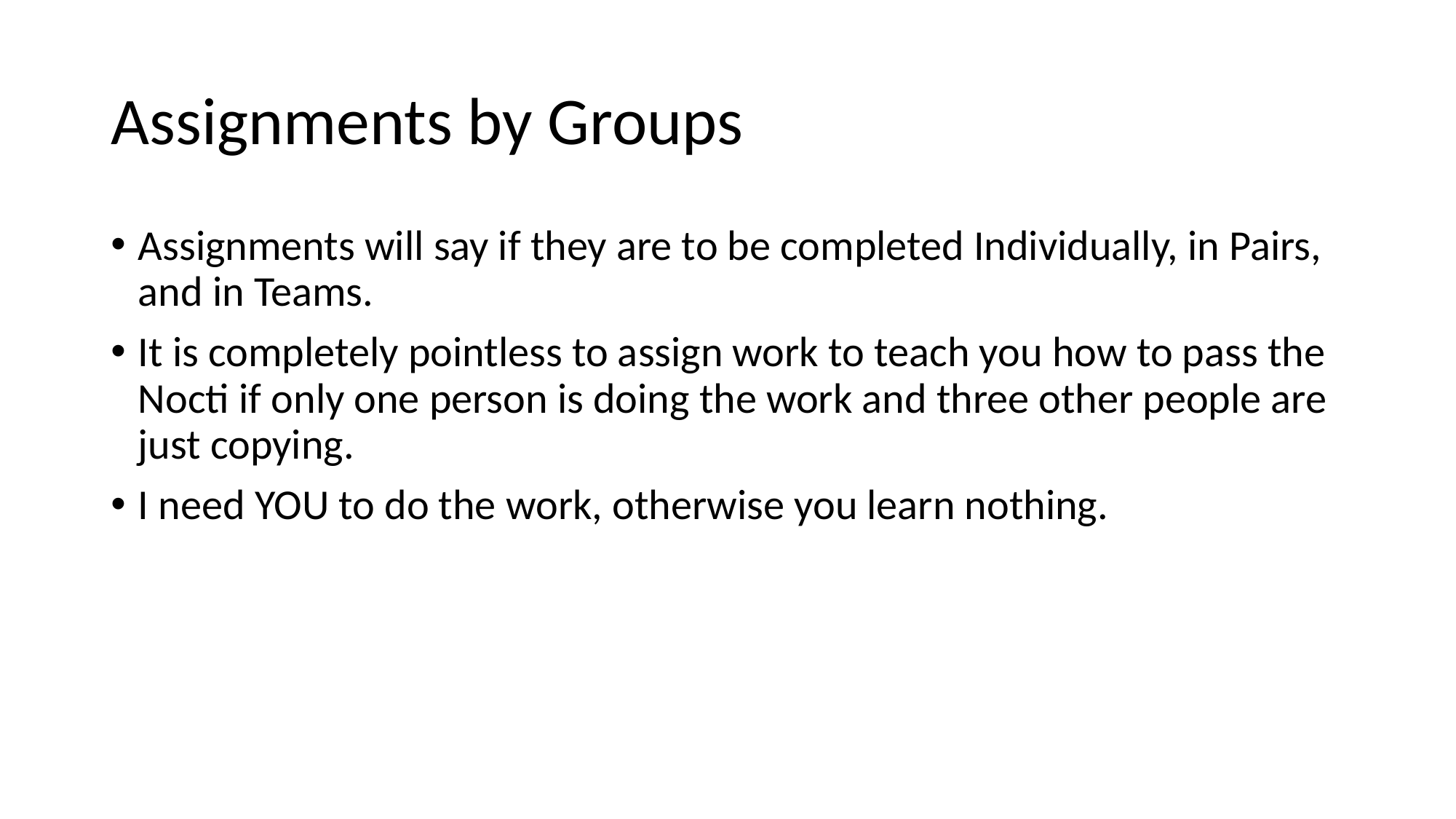

# Assignments by Groups
Assignments will say if they are to be completed Individually, in Pairs, and in Teams.
It is completely pointless to assign work to teach you how to pass the Nocti if only one person is doing the work and three other people are just copying.
I need YOU to do the work, otherwise you learn nothing.